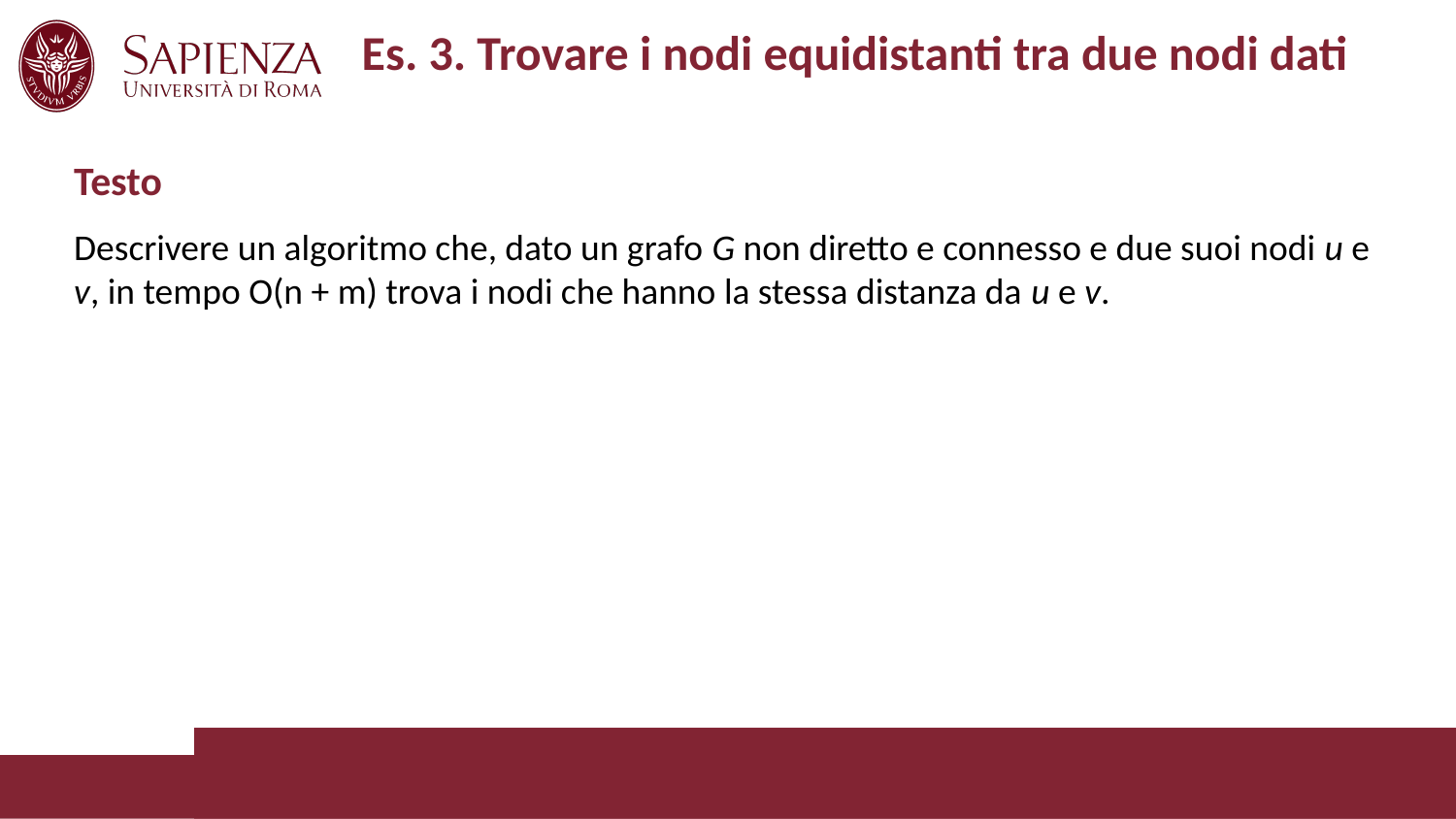

# Es. 3. Trovare i nodi equidistanti tra due nodi dati
Testo
Descrivere un algoritmo che, dato un grafo G non diretto e connesso e due suoi nodi u e v, in tempo O(n + m) trova i nodi che hanno la stessa distanza da u e v.